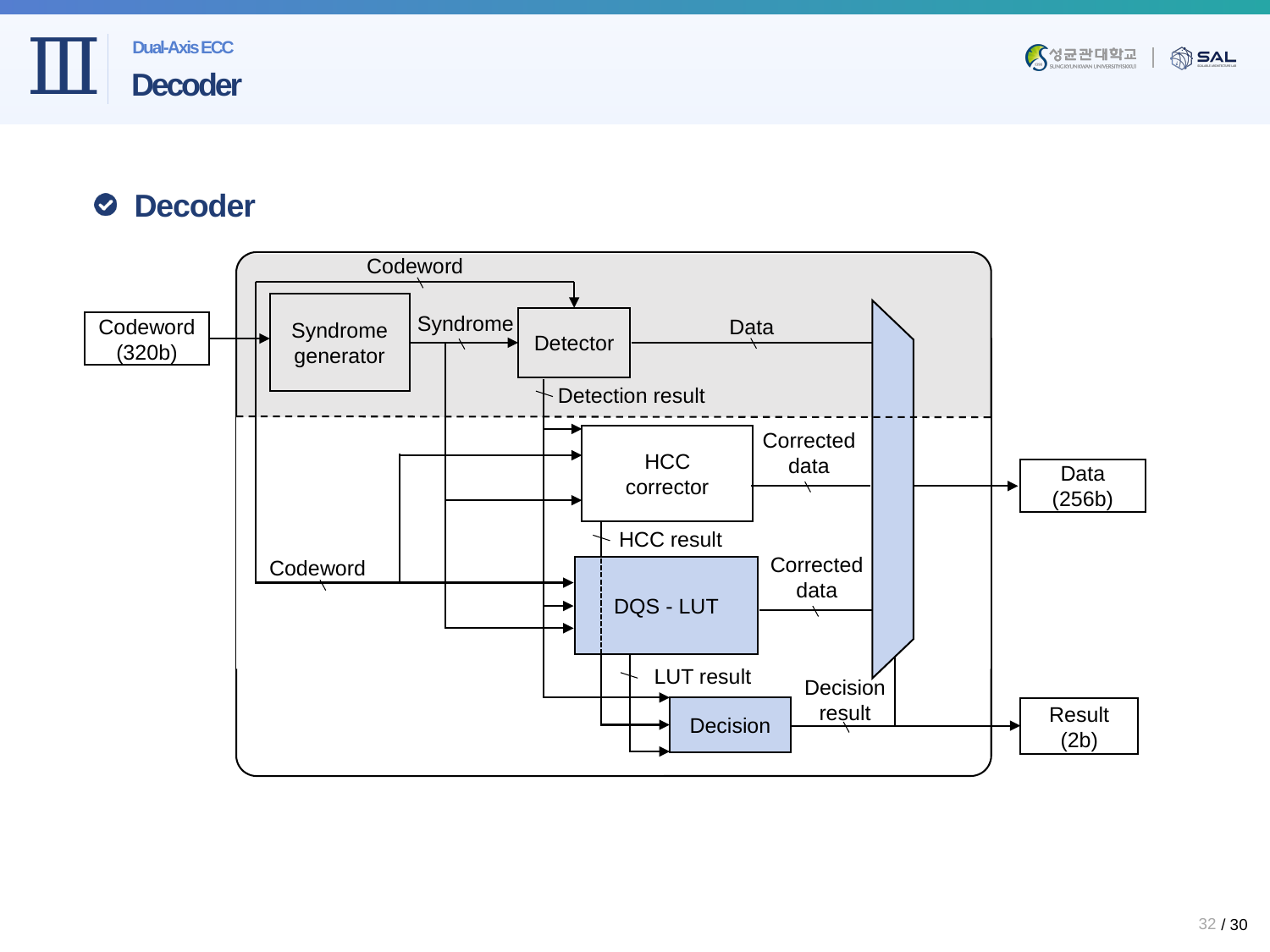

Dual-Axis ECC
# Decoder
Decoder

Codeword

Syndrome
generator
Syndrome
Data
Detector
Codeword
(320b)
Detection result

Corrected
data
HCC
corrector
Data
(256b)

HCC result
Corrected
data
Codeword
DQS - LUT
LUT result
Decision
result
Decision
Result
(2b)
32